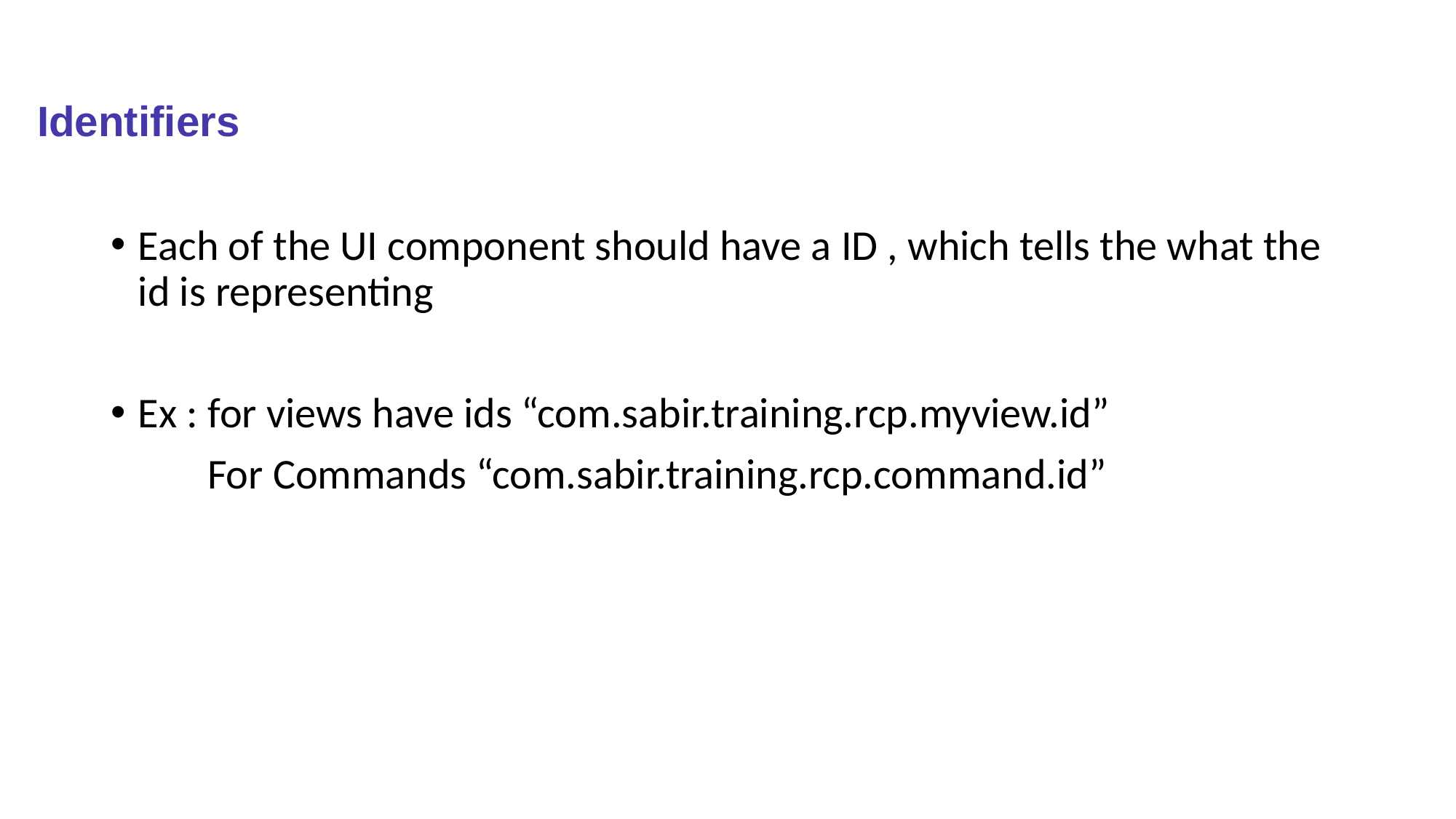

# Identifiers
Each of the UI component should have a ID , which tells the what the id is representing

Ex : for views have ids “com.sabir.training.rcp.myview.id”
          For Commands “com.sabir.training.rcp.command.id”